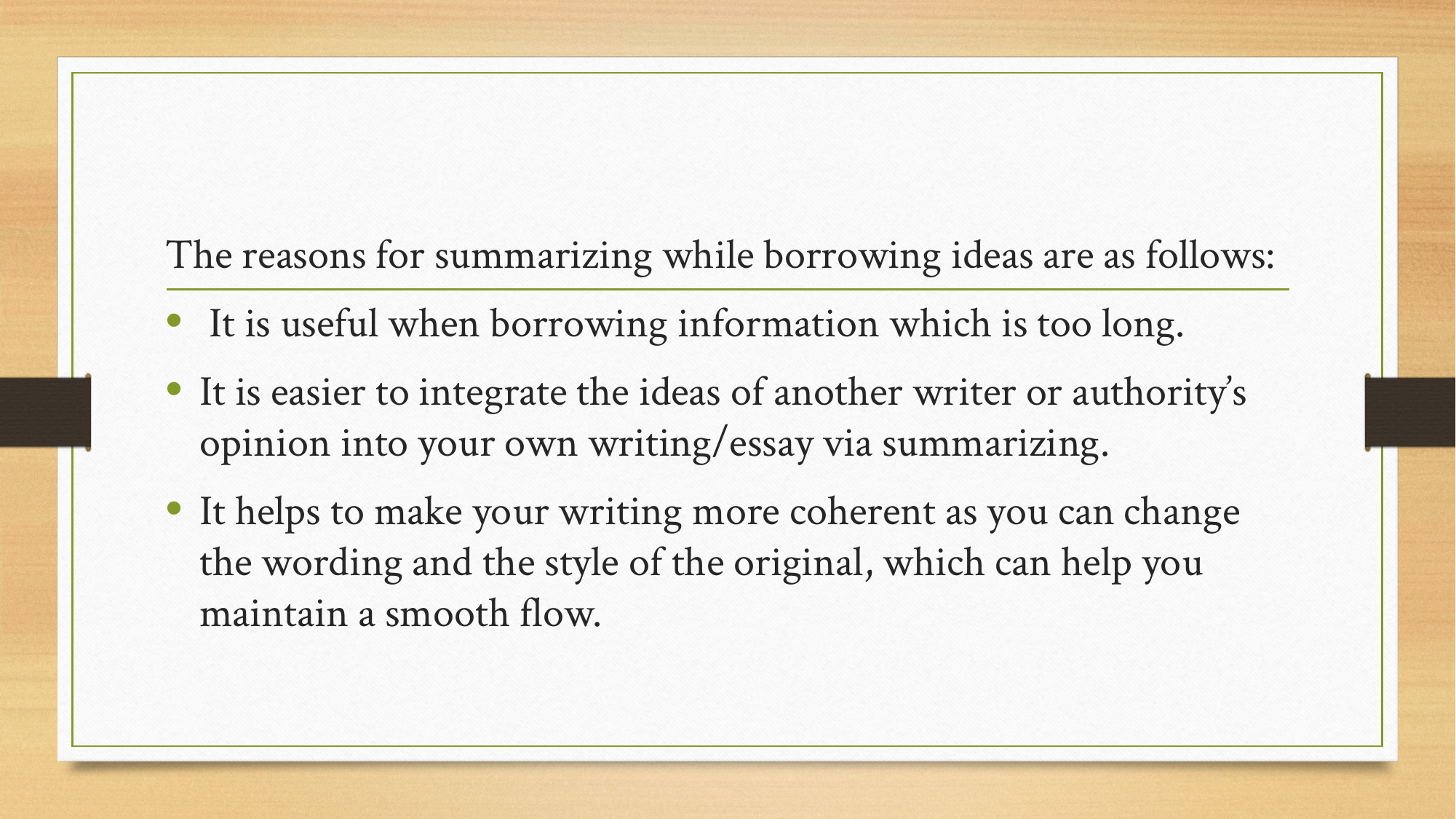

#
The reasons for summarizing while borrowing ideas are as follows:
 It is useful when borrowing information which is too long.
It is easier to integrate the ideas of another writer or authority’s opinion into your own writing/essay via summarizing.
It helps to make your writing more coherent as you can change the wording and the style of the original, which can help you maintain a smooth flow.